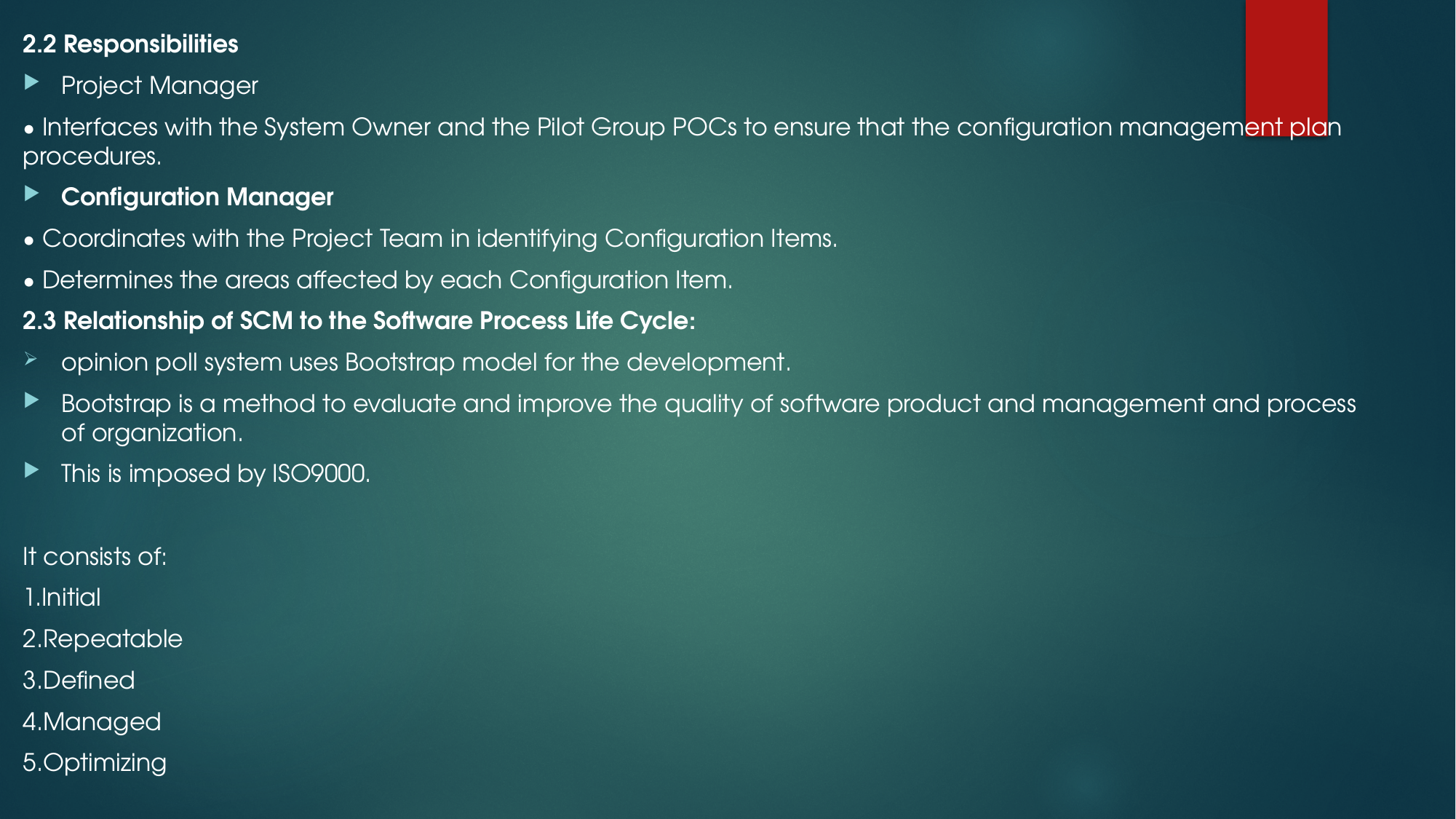

2.2 Responsibilities
Project Manager
• Interfaces with the System Owner and the Pilot Group POCs to ensure that the configuration management plan procedures.
Configuration Manager
• Coordinates with the Project Team in identifying Configuration Items.
• Determines the areas affected by each Configuration Item.
2.3 Relationship of SCM to the Software Process Life Cycle:
opinion poll system uses Bootstrap model for the development.
Bootstrap is a method to evaluate and improve the quality of software product and management and process of organization.
This is imposed by ISO9000.

It consists of:
1.Initial
2.Repeatable
3.Defined
4.Managed
5.Optimizing